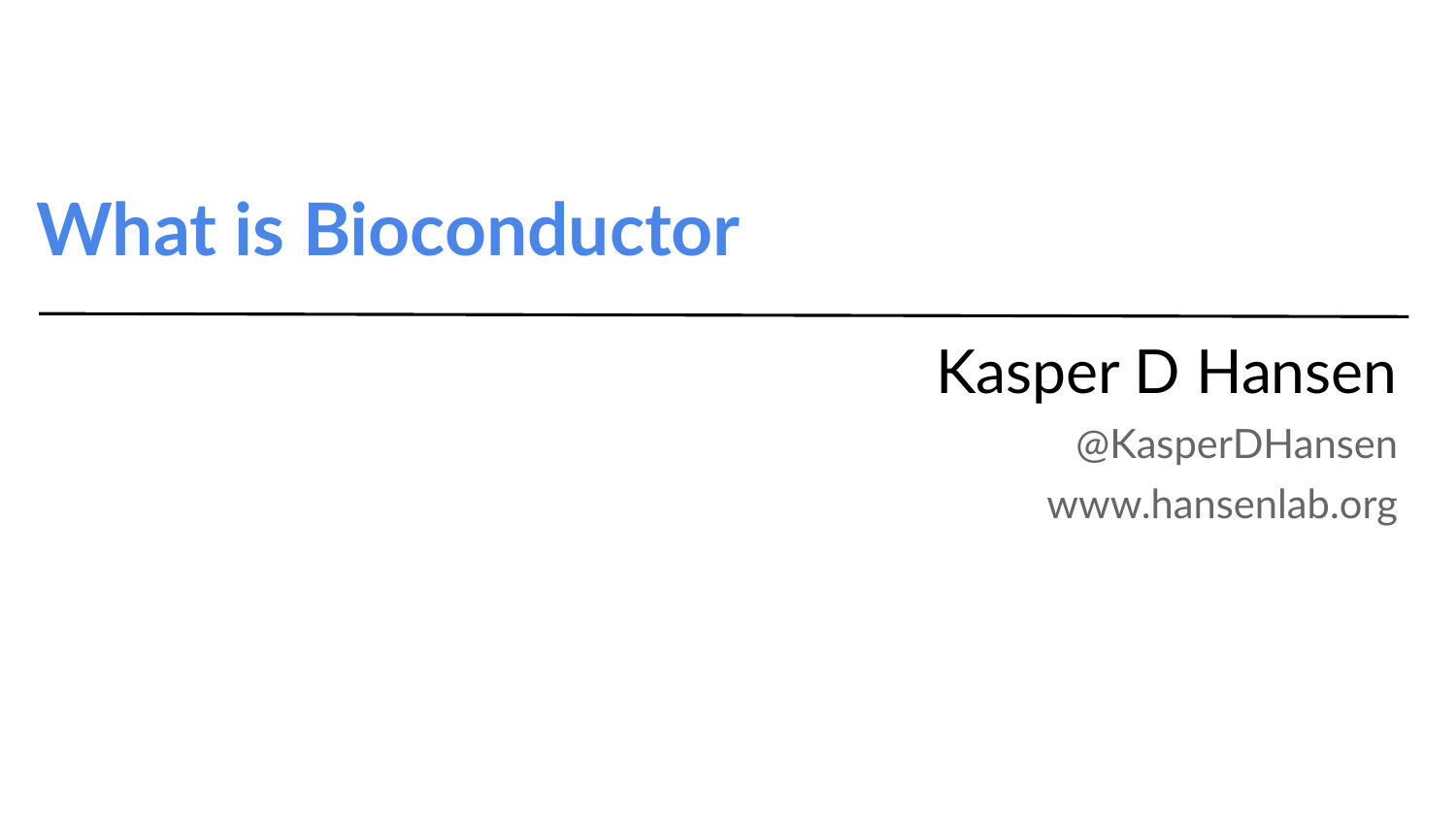

# What is Bioconductor
Kasper D Hansen
@KasperDHansen
www.hansenlab.org